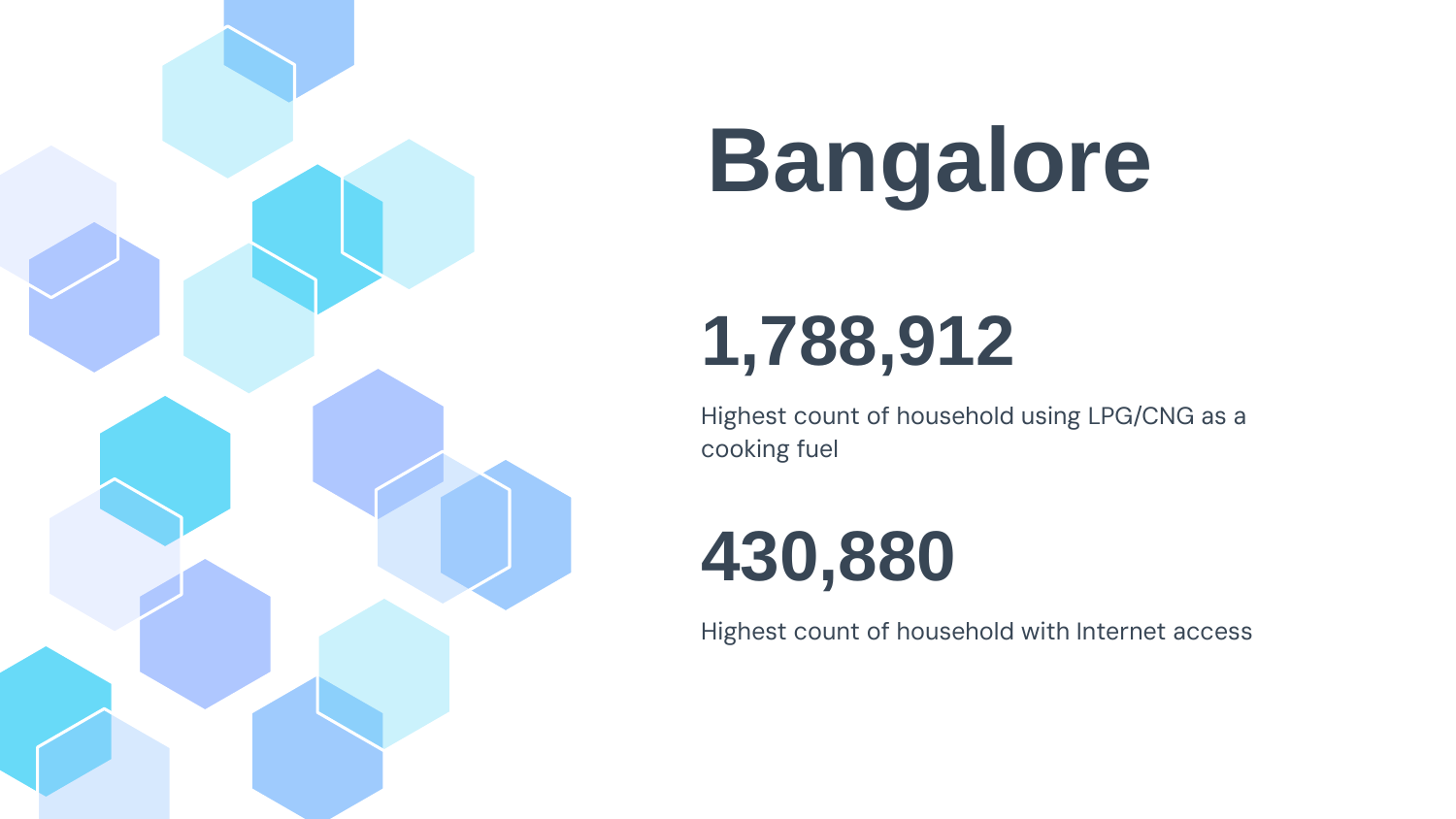

Bangalore
1,788,912
Highest count of household using LPG/CNG as a cooking fuel

430,880
Highest count of household with Internet access